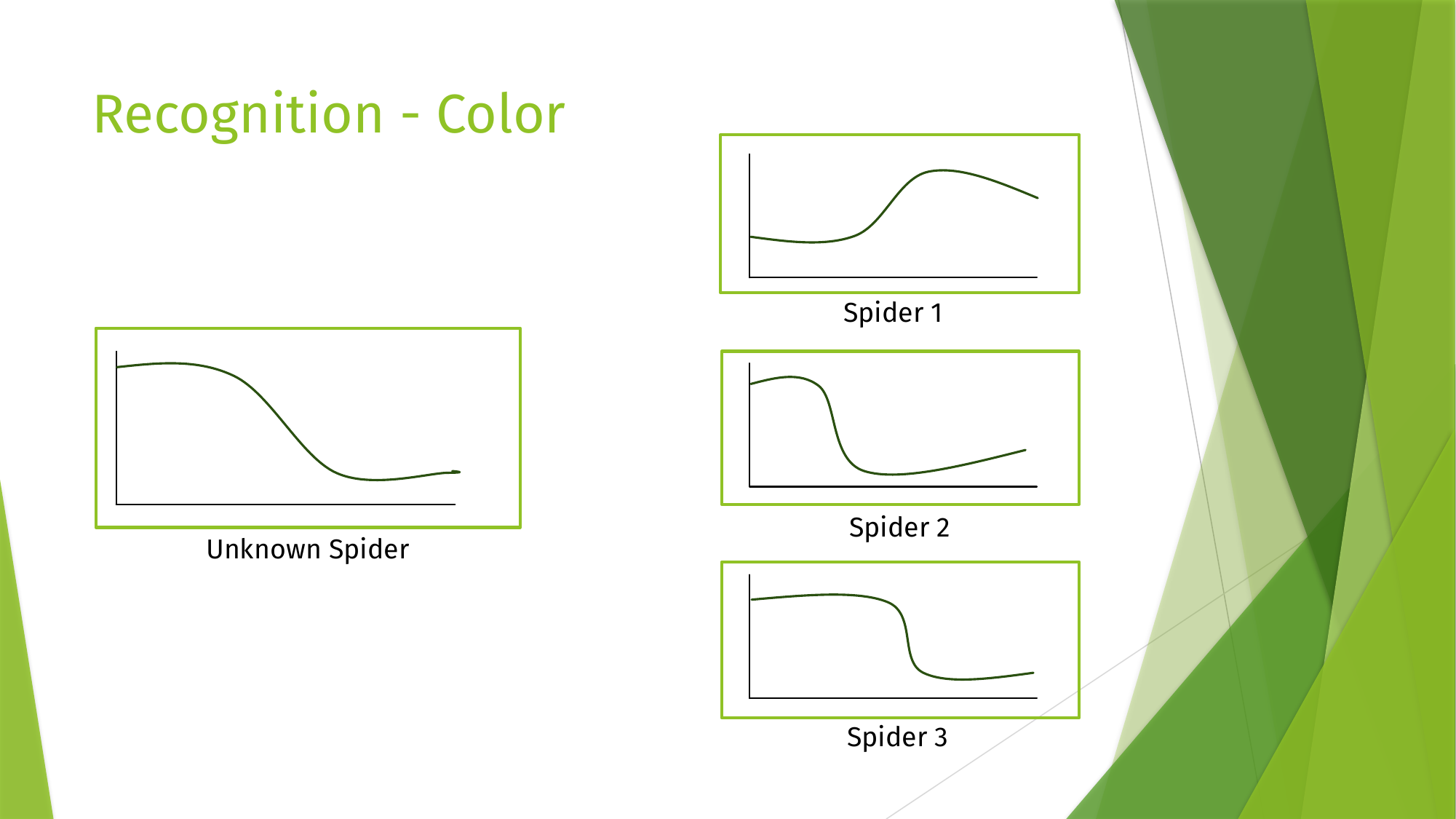

# Recognition - Color

Spider 1

Spider 2
Unknown Spider

Spider 3